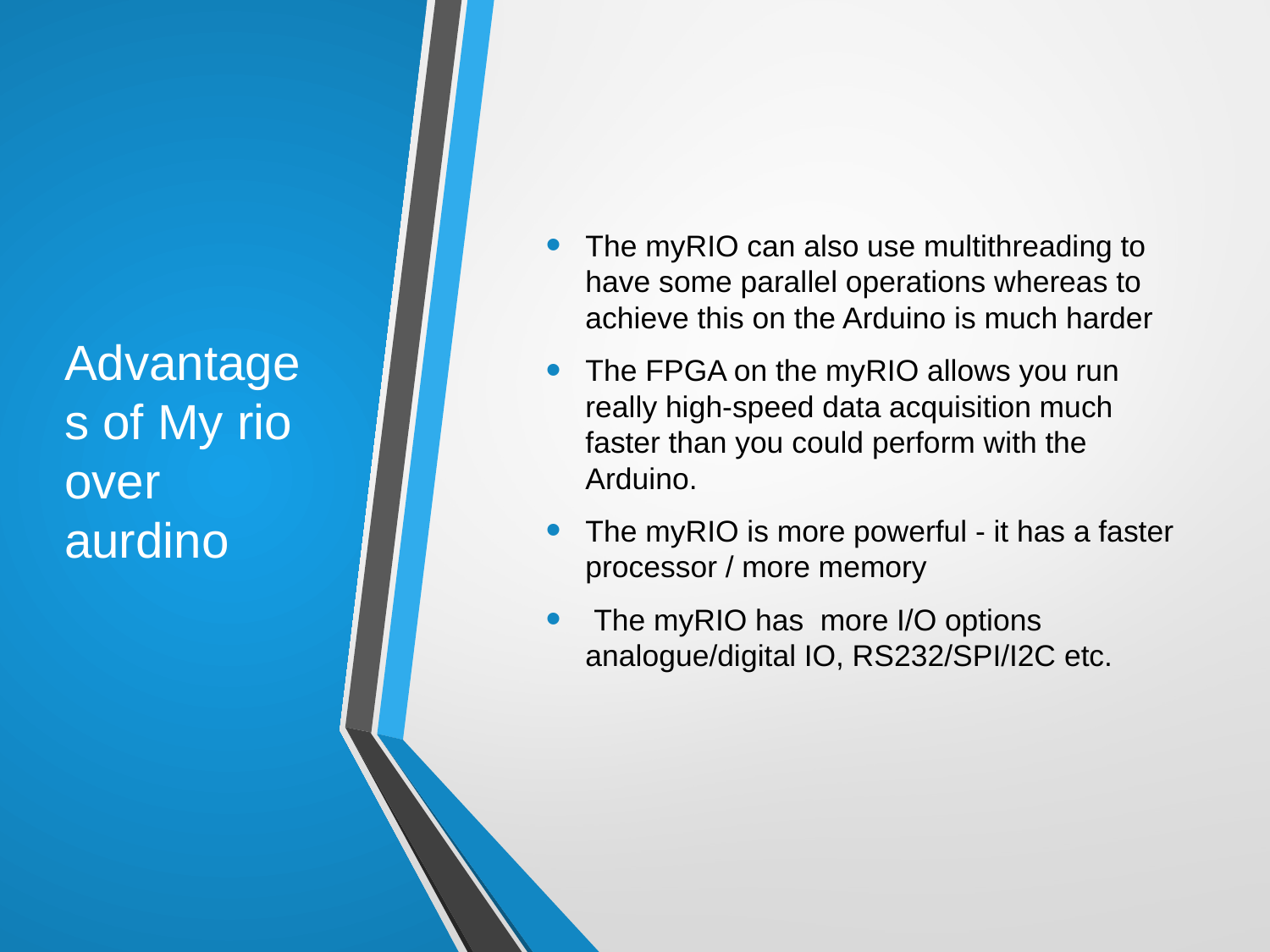

# Advantages of My rio over aurdino
The myRIO can also use multithreading to have some parallel operations whereas to achieve this on the Arduino is much harder
The FPGA on the myRIO allows you run really high-speed data acquisition much faster than you could perform with the Arduino.
The myRIO is more powerful - it has a faster processor / more memory
 The myRIO has  more I/O options analogue/digital IO, RS232/SPI/I2C etc.